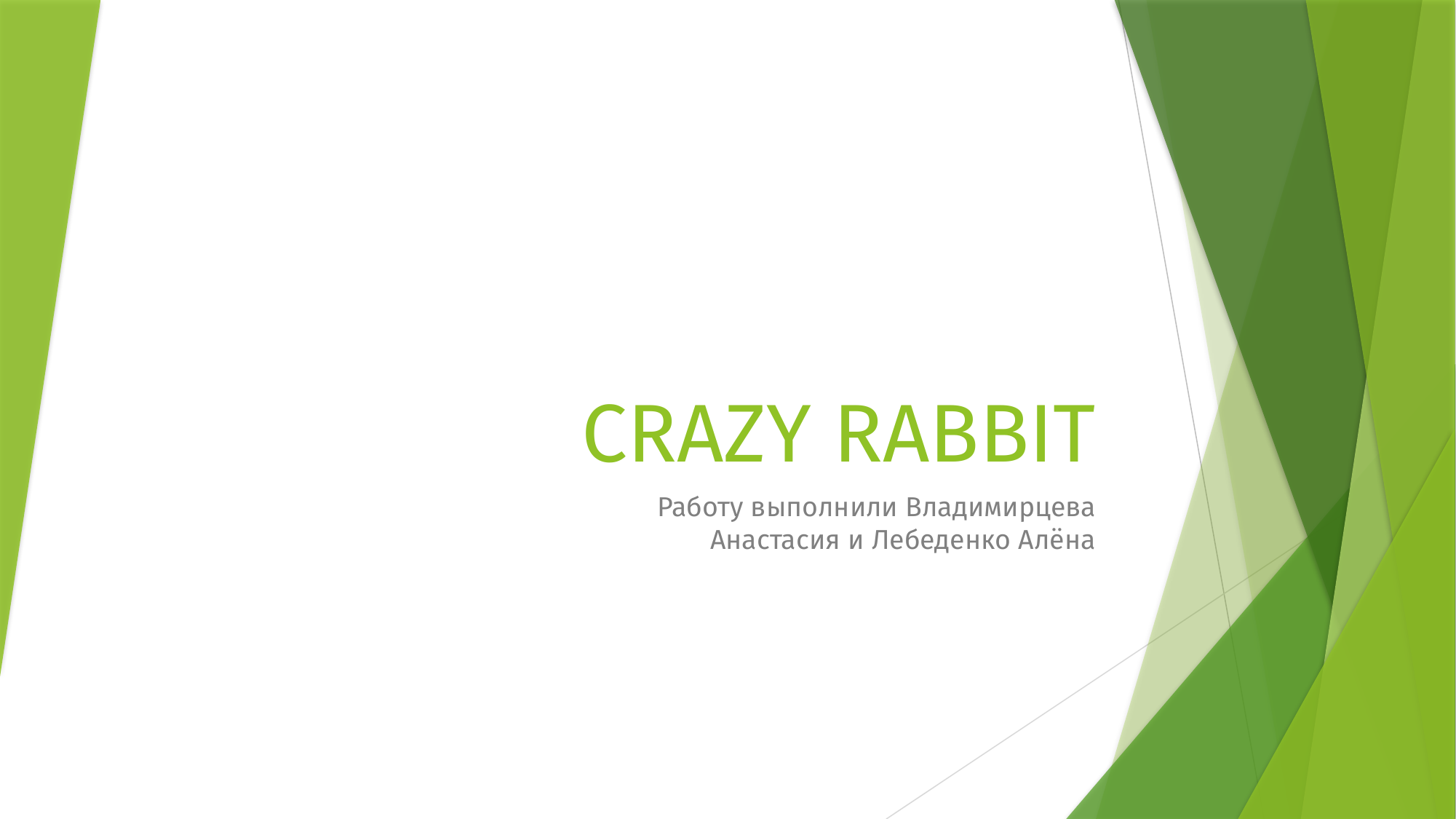

# CRAZY RABBIT
Работу выполнили Владимирцева Анастасия и Лебеденко Алёна